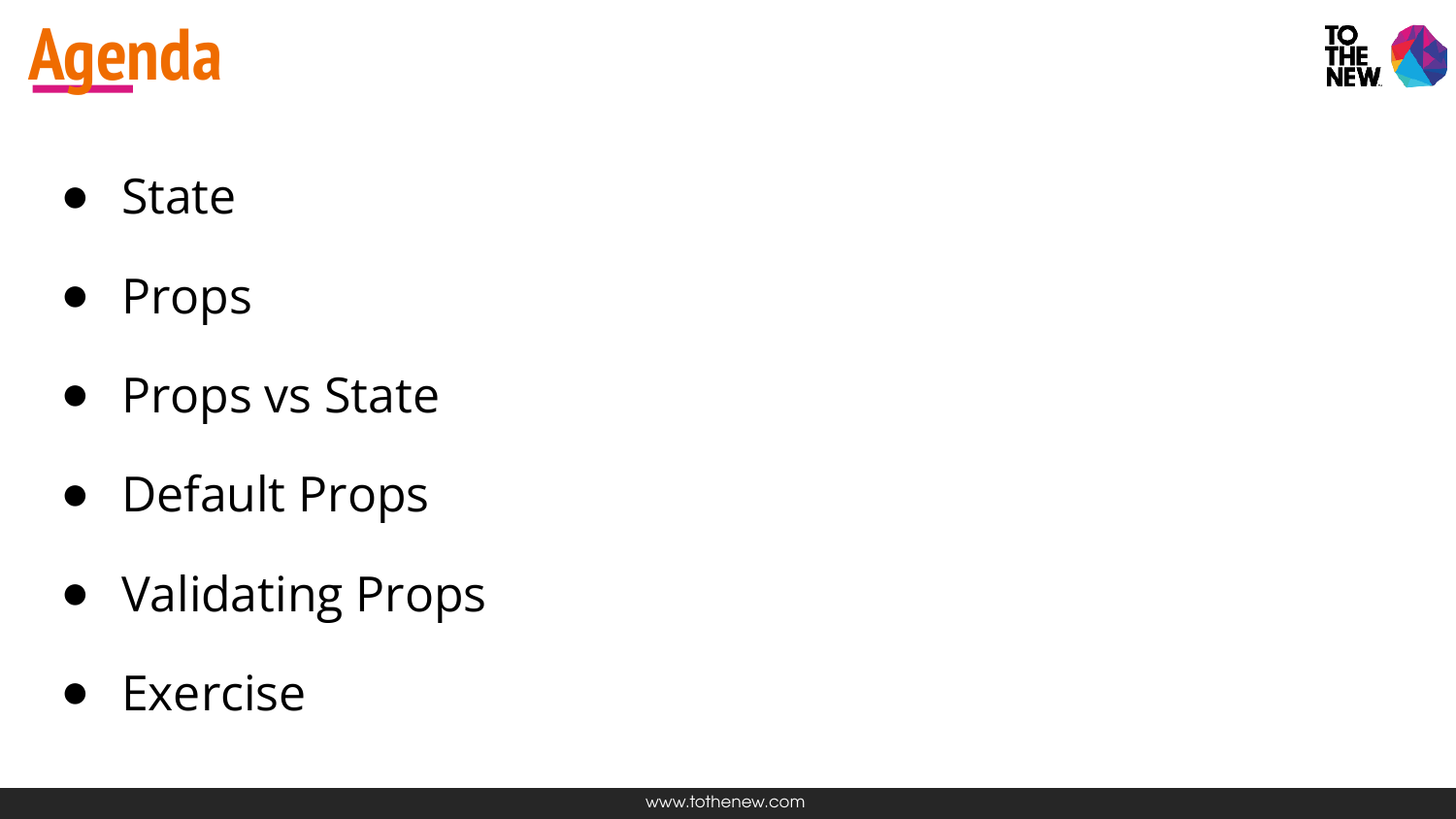

# Agenda
State
Props
Props vs State
Default Props
Validating Props
Exercise